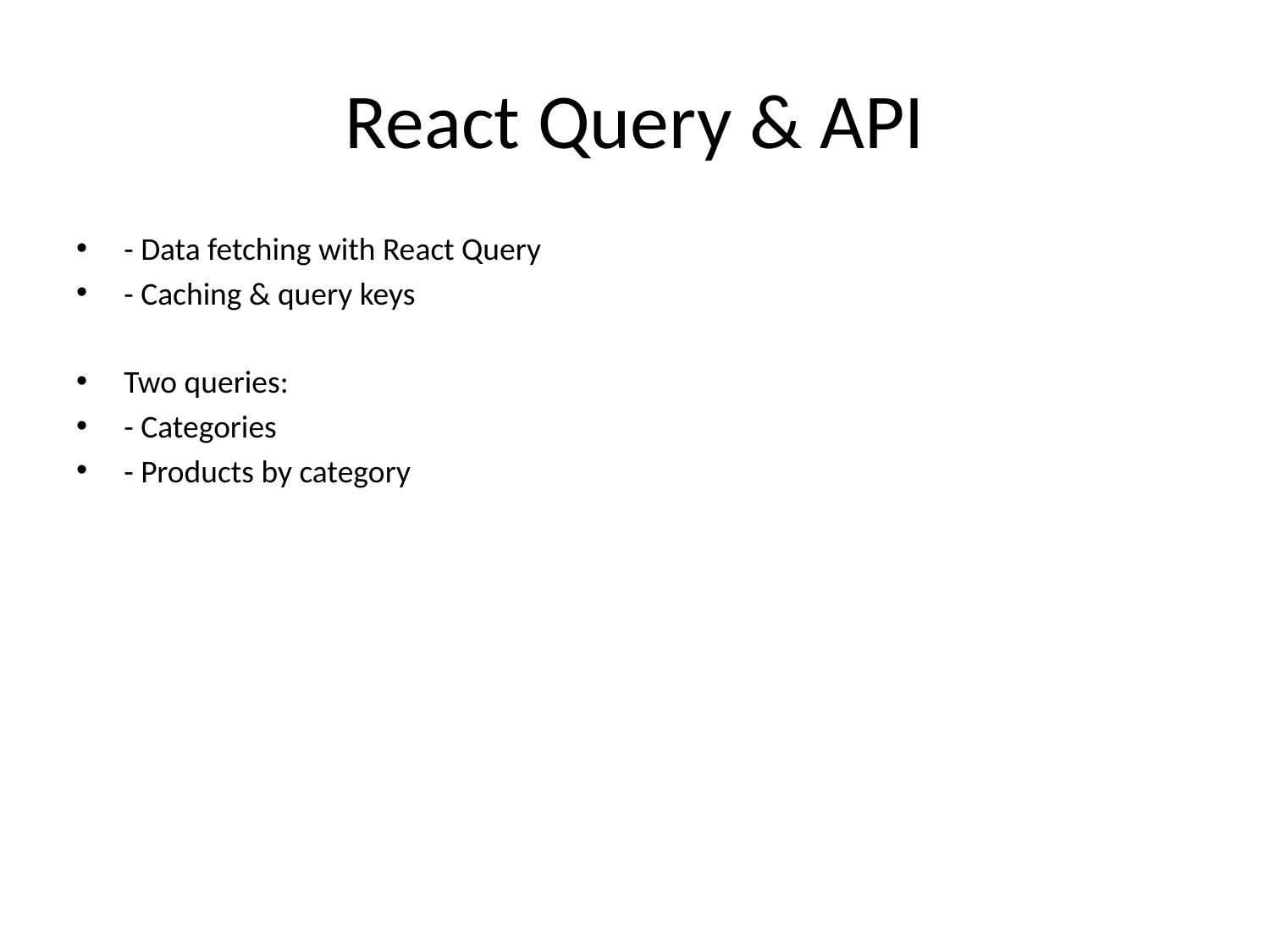

# React Query & API
- Data fetching with React Query
- Caching & query keys

Two queries:
- Categories
- Products by category